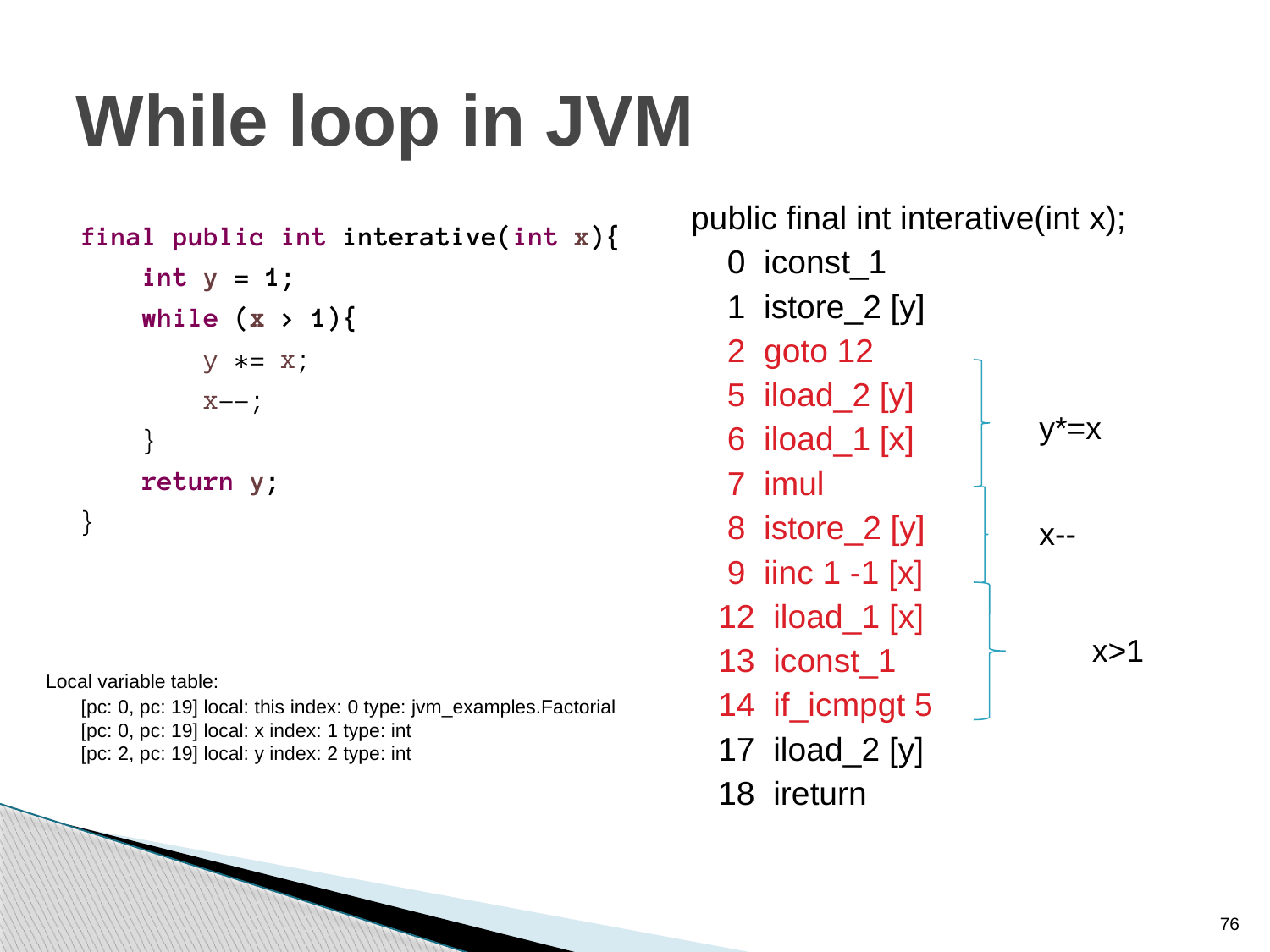

# While loop in JVM
 public final int interative(int x);
     0  iconst_1
     1  istore_2 [y]
     2  goto 12
     5  iload_2 [y]
     6  iload_1 [x]
     7  imul
     8  istore_2 [y]
     9  iinc 1 -1 [x]
    12  iload_1 [x]
    13  iconst_1
    14  if_icmpgt 5
    17  iload_2 [y]
    18  ireturn

final public int interative(int x){
    int y = 1;
    while (x > 1){
        y *= x;
        x--;
    }
    return y;
}

y*=x

x--

x>1
 Local variable table:
        [pc: 0, pc: 19] local: this index: 0 type: jvm_examples.Factorial
        [pc: 0, pc: 19] local: x index: 1 type: int
        [pc: 2, pc: 19] local: y index: 2 type: int

76